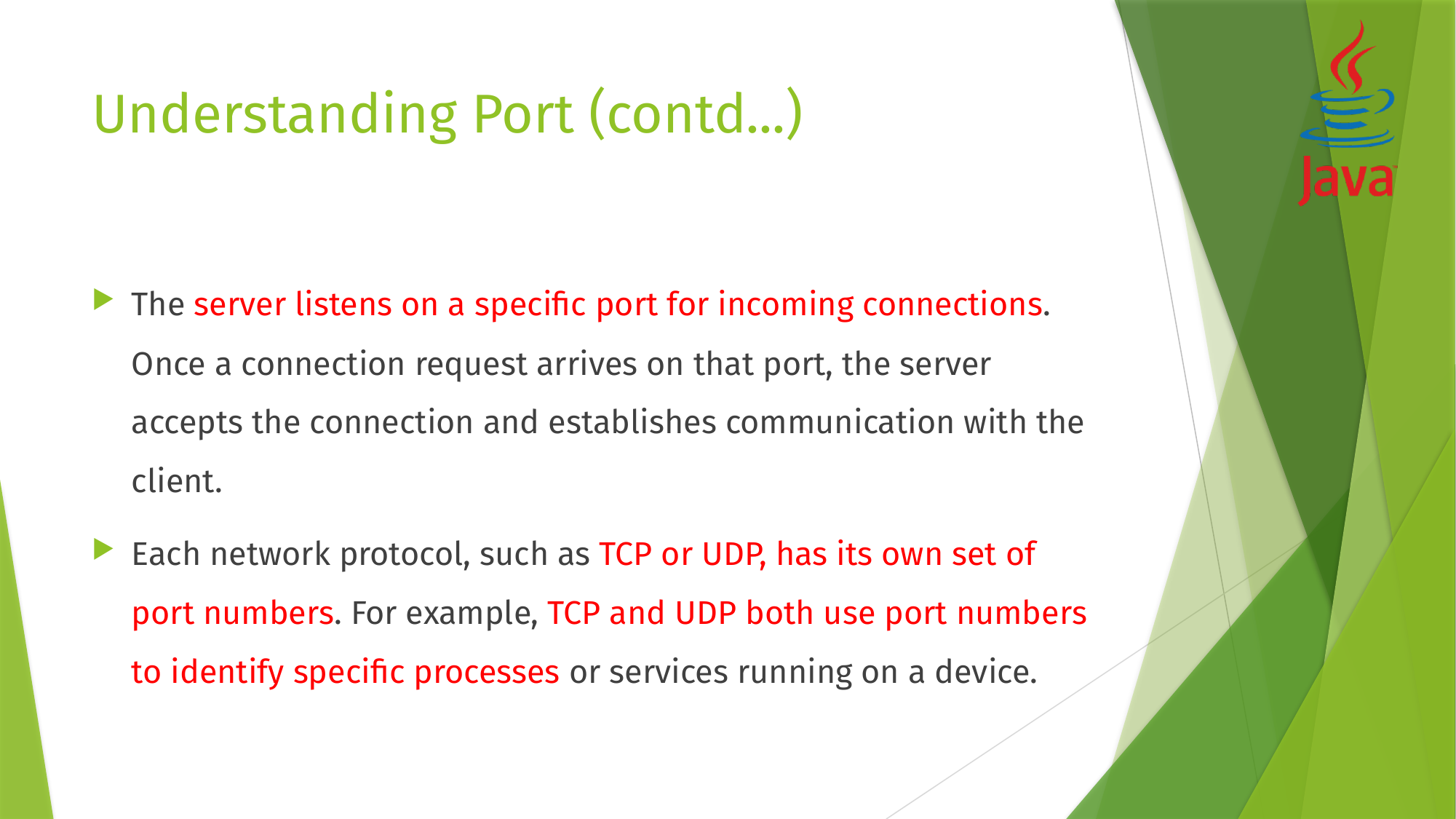

# Understanding Port (contd...)
The server listens on a specific port for incoming connections. Once a connection request arrives on that port, the server accepts the connection and establishes communication with the client.
Each network protocol, such as TCP or UDP, has its own set of port numbers. For example, TCP and UDP both use port numbers to identify specific processes or services running on a device.